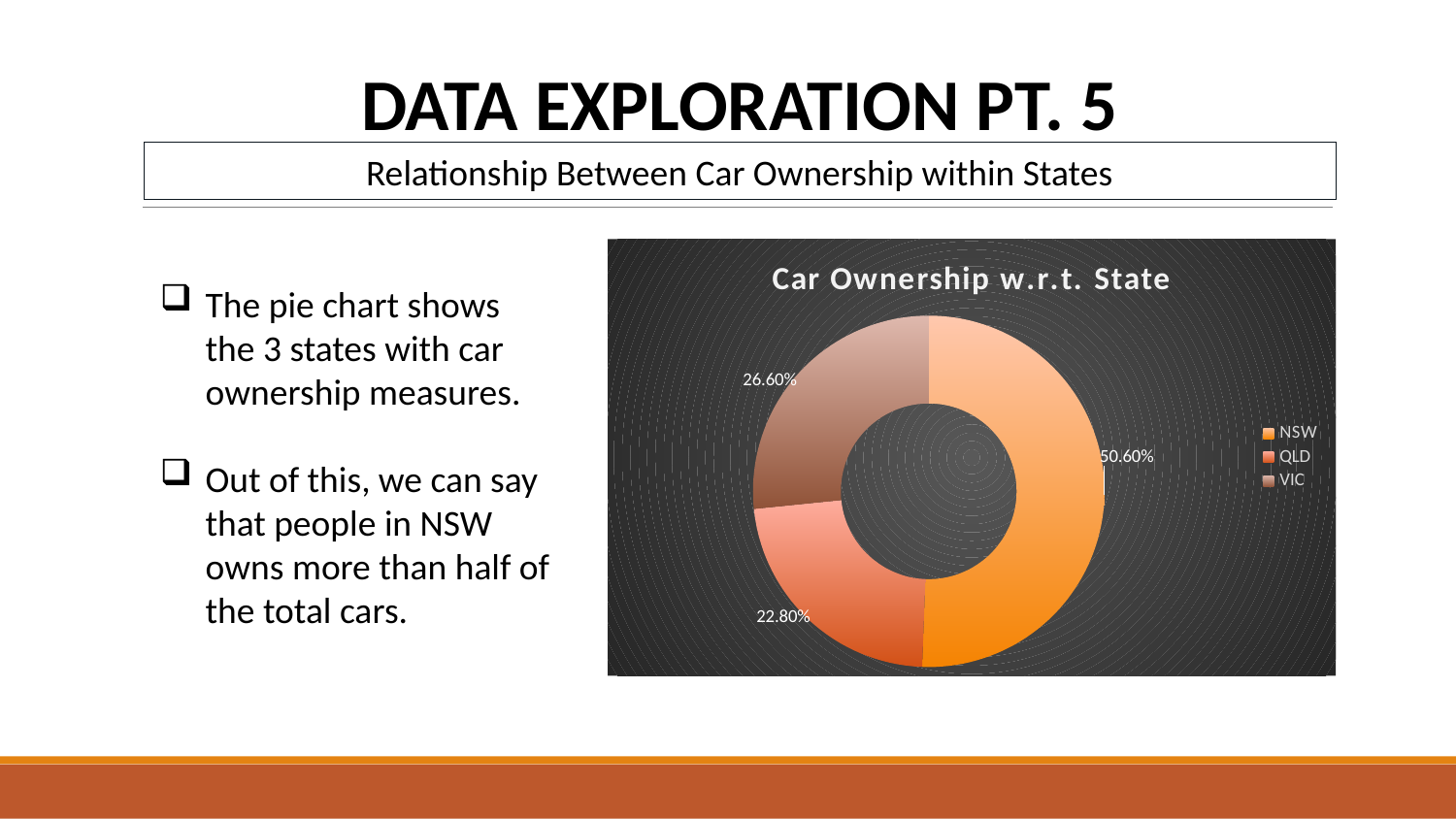

DATA EXPLORATION PT. 5
Relationship Between Car Ownership within States

### Chart: Car Ownership w.r.t. State

| Category | Total |
|---|---|
| NSW | 0.506 |
| QLD | 0.228 |
| VIC | 0.266 |
The pie chart shows the 3 states with car ownership measures.
Out of this, we can say that people in NSW owns more than half of the total cars.